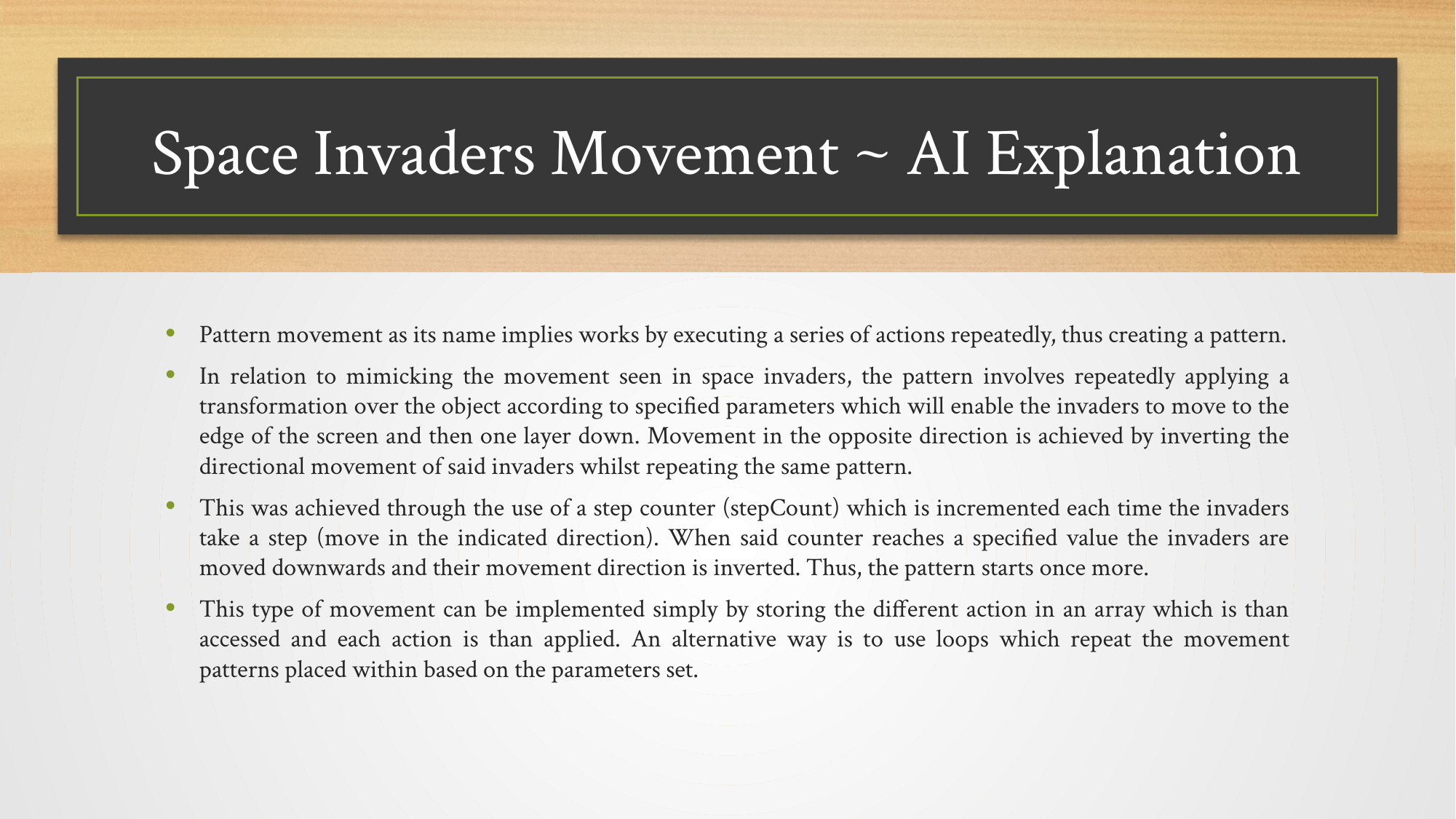

# Space Invaders Movement ~ AI Explanation

Pattern movement as its name implies works by executing a series of actions repeatedly, thus creating a pattern.
In relation to mimicking the movement seen in space invaders, the pattern involves repeatedly applying a transformation over the object according to specified parameters which will enable the invaders to move to the edge of the screen and then one layer down. Movement in the opposite direction is achieved by inverting the directional movement of said invaders whilst repeating the same pattern.
This was achieved through the use of a step counter (stepCount) which is incremented each time the invaders take a step (move in the indicated direction). When said counter reaches a specified value the invaders are moved downwards and their movement direction is inverted. Thus, the pattern starts once more.
This type of movement can be implemented simply by storing the different action in an array which is than accessed and each action is than applied. An alternative way is to use loops which repeat the movement patterns placed within based on the parameters set.